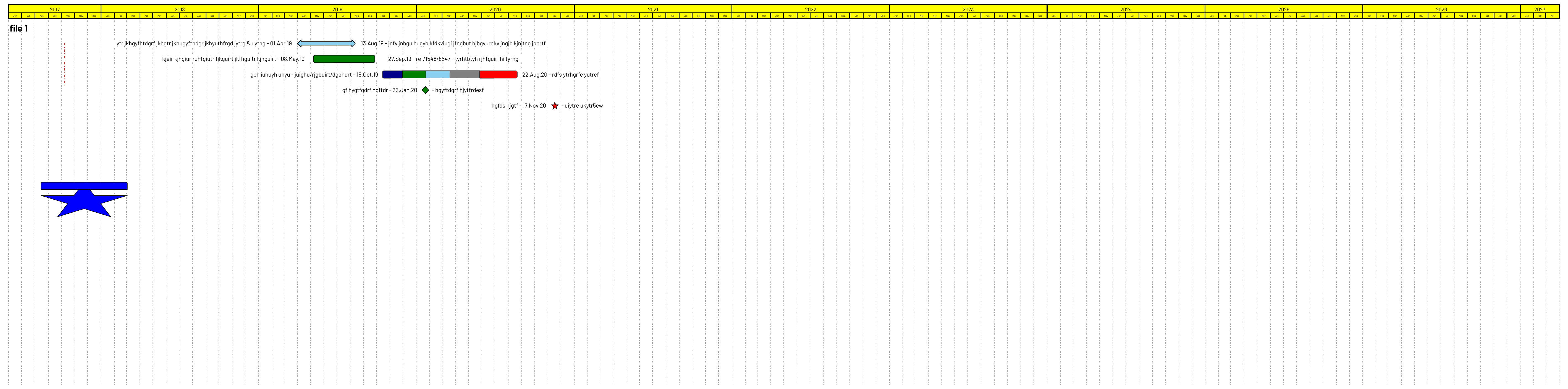

2017
2018
2019
2020
2021
2022
2023
2024
2025
2026
2027
Jun
Jul
Aug
Sep
Oct
Nov
Dec
Jan
Feb
Mar
Apr
May
Jun
Jul
Aug
Sep
Oct
Nov
Dec
Jan
Feb
Mar
Apr
May
Jun
Jul
Aug
Sep
Oct
Nov
Dec
Jan
Feb
Mar
Apr
May
Jun
Jul
Aug
Sep
Oct
Nov
Dec
Jan
Feb
Mar
Apr
May
Jun
Jul
Aug
Sep
Oct
Nov
Dec
Jan
Feb
Mar
Apr
May
Jun
Jul
Aug
Sep
Oct
Nov
Dec
Jan
Feb
Mar
Apr
May
Jun
Jul
Aug
Sep
Oct
Nov
Dec
Jan
Feb
Mar
Apr
May
Jun
Jul
Aug
Sep
Oct
Nov
Dec
Jan
Feb
Mar
Apr
May
Jun
Jul
Aug
Sep
Oct
Nov
Dec
Jan
Feb
Mar
Apr
May
Jun
Jul
Aug
Sep
Oct
Nov
Dec
Jan
Feb
Mar
file 1
ytr jkhgyfhtdgrf jkhgtr jkhugyfthdgr jkhyuthfrgd jytrg & uythg - 01.Apr.19

13.Aug.19 - jnfv jnbgu hugyb kfdkviugi jfngbut hjbgvurnkv jngjb kjnjtng jbnrtf
kjeir kjhgiur ruhtgiutr fjkguirt jkfhguitr kjhguirt - 08.May.19

27.Sep.19 - ref/1548/8547 - tyrhtbtyh rjhtguir jhi tyrhg

gbh iuhuyh uhyu - juighu/rjgbuirt/dgbhurt - 15.Oct.19

22.Aug.20 - rdfs ytrhgrfe yutref
gf hygtfgdrf hgftdr - 22.Jan.20

 - hgyftdgrf hjytfrdesf
hgfds hjgtf - 17.Nov.20

 - uiytre ukytr5ew